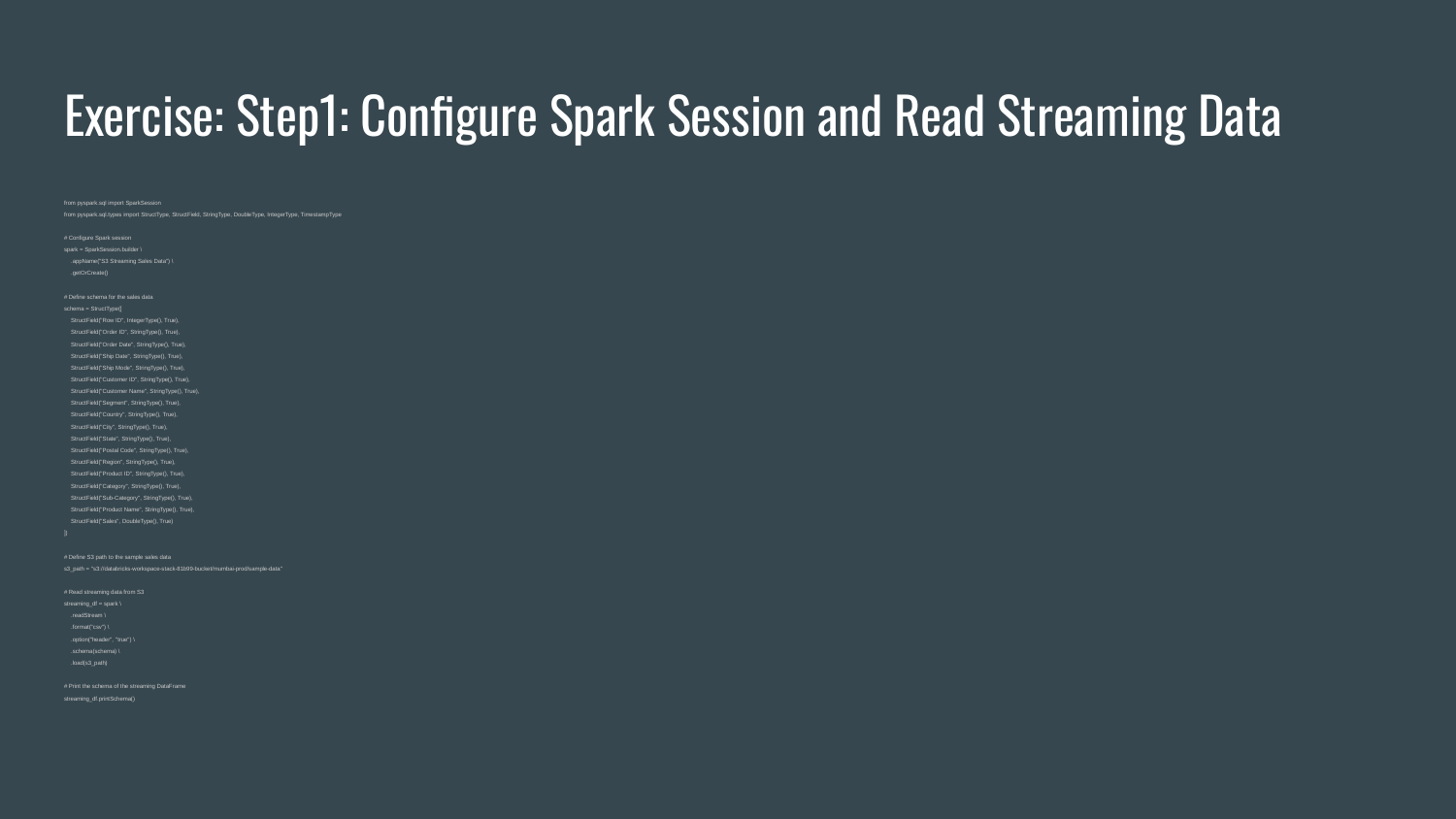

# Exercise: Step1: Configure Spark Session and Read Streaming Data
from pyspark.sql import SparkSession
from pyspark.sql.types import StructType, StructField, StringType, DoubleType, IntegerType, TimestampType

# Configure Spark session
spark = SparkSession.builder \
    .appName("S3 Streaming Sales Data") \
    .getOrCreate()

# Define schema for the sales data
schema = StructType([
    StructField("Row ID", IntegerType(), True),
    StructField("Order ID", StringType(), True),
    StructField("Order Date", StringType(), True),
    StructField("Ship Date", StringType(), True),
    StructField("Ship Mode", StringType(), True),
    StructField("Customer ID", StringType(), True),
    StructField("Customer Name", StringType(), True),
    StructField("Segment", StringType(), True),
    StructField("Country", StringType(), True),
    StructField("City", StringType(), True),
    StructField("State", StringType(), True),
    StructField("Postal Code", StringType(), True),
    StructField("Region", StringType(), True),
    StructField("Product ID", StringType(), True),
    StructField("Category", StringType(), True),
    StructField("Sub-Category", StringType(), True),
    StructField("Product Name", StringType(), True),
    StructField("Sales", DoubleType(), True)
])

# Define S3 path to the sample sales data
s3_path = "s3://databricks-workspace-stack-81b99-bucket/mumbai-prod/sample-data"

# Read streaming data from S3
streaming_df = spark \
    .readStream \
    .format("csv") \
    .option("header", "true") \
    .schema(schema) \
    .load(s3_path)

# Print the schema of the streaming DataFrame
streaming_df.printSchema()